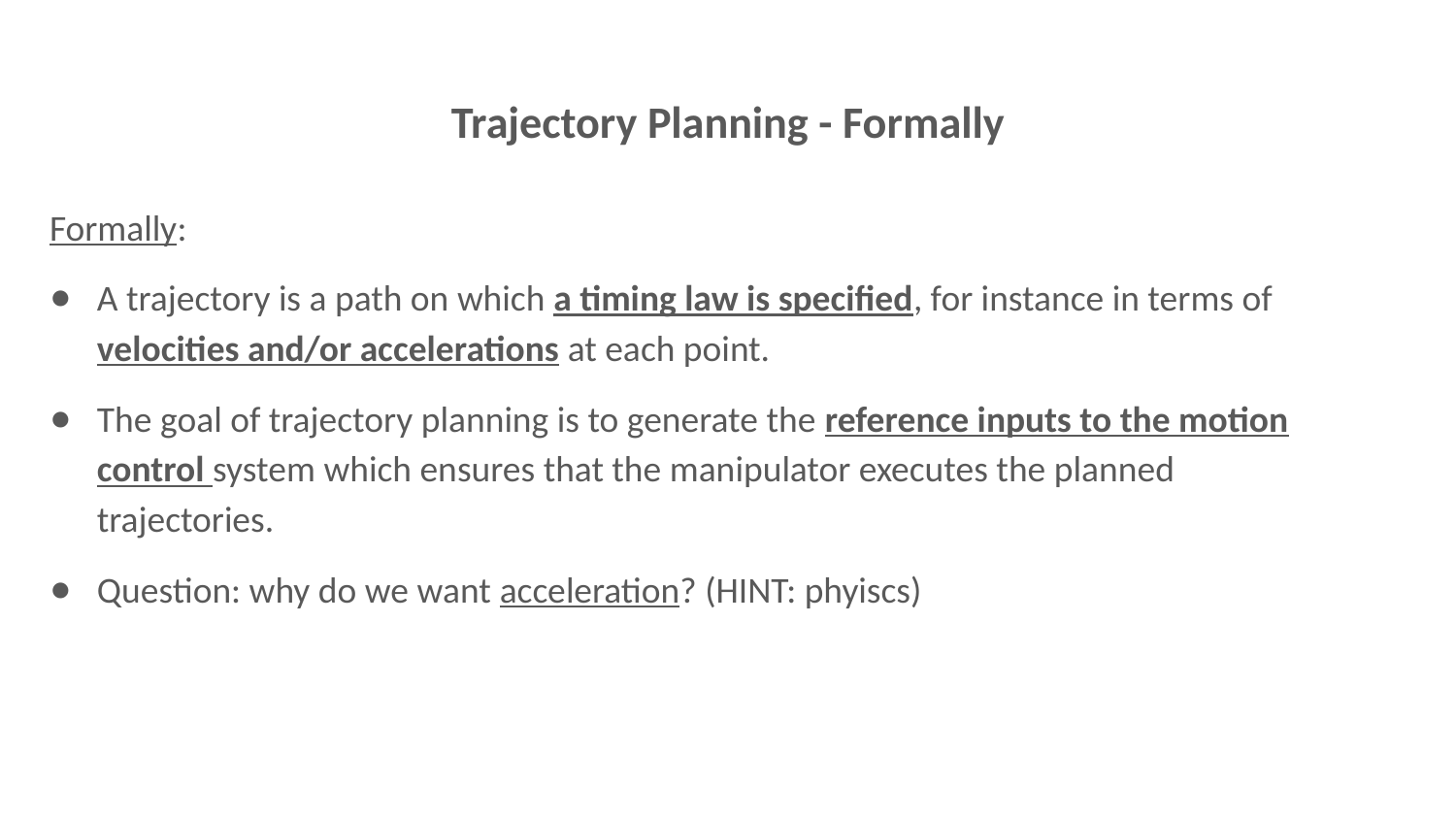

# Trajectory Planning - Formally
Formally:
A trajectory is a path on which a timing law is specified, for instance in terms of velocities and/or accelerations at each point.
The goal of trajectory planning is to generate the reference inputs to the motion control system which ensures that the manipulator executes the planned trajectories.
Question: why do we want acceleration? (HINT: phyiscs)